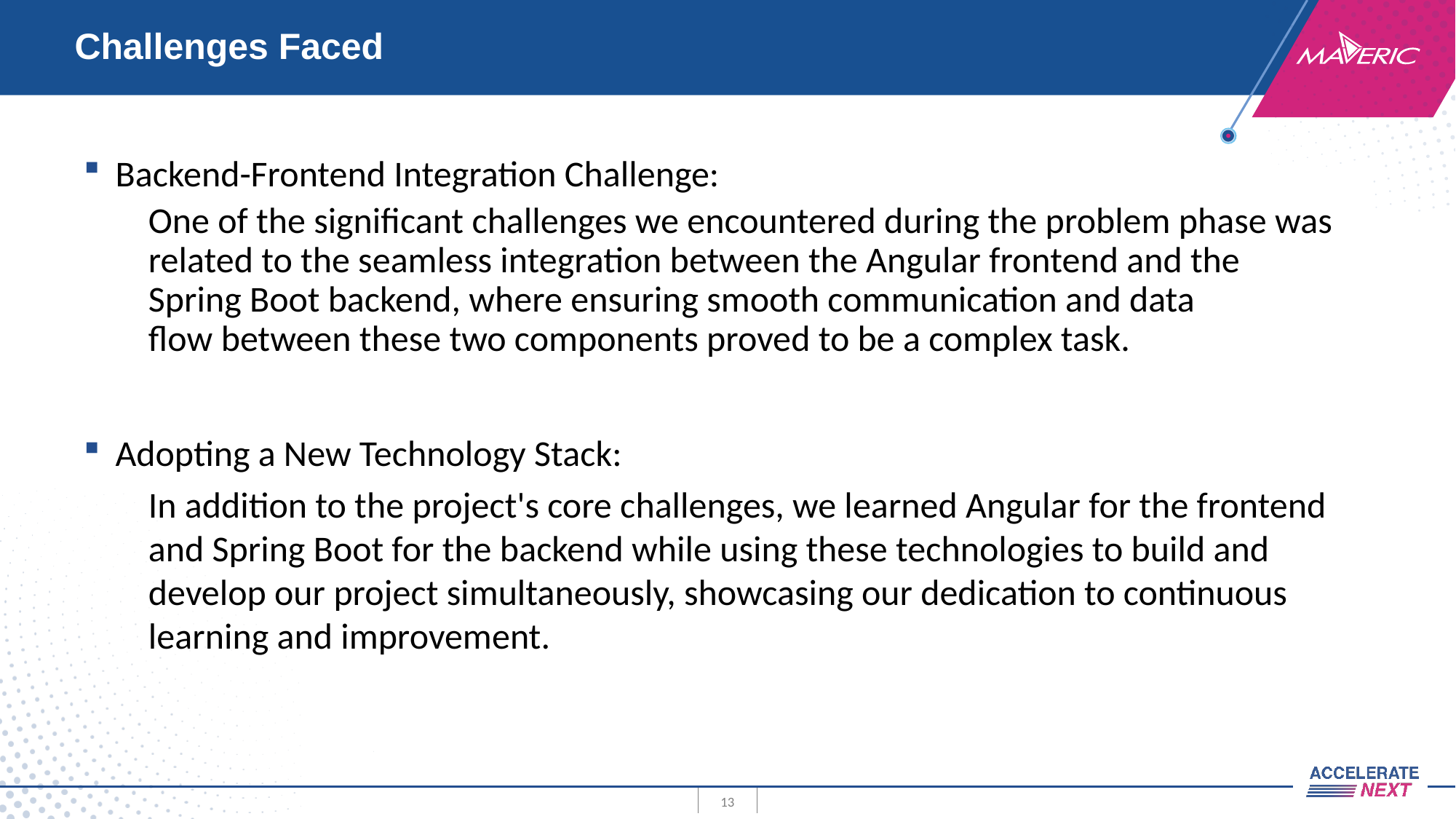

# Challenges Faced
Backend-Frontend Integration Challenge:
One of the significant challenges we encountered during the problem phase was related to the seamless integration between the Angular frontend and the Spring Boot backend, where ensuring smooth communication and data flow between these two components proved to be a complex task.

Adopting a New Technology Stack:
In addition to the project's core challenges, we learned Angular for the frontend and Spring Boot for the backend while using these technologies to build and develop our project simultaneously, showcasing our dedication to continuous learning and improvement.

13